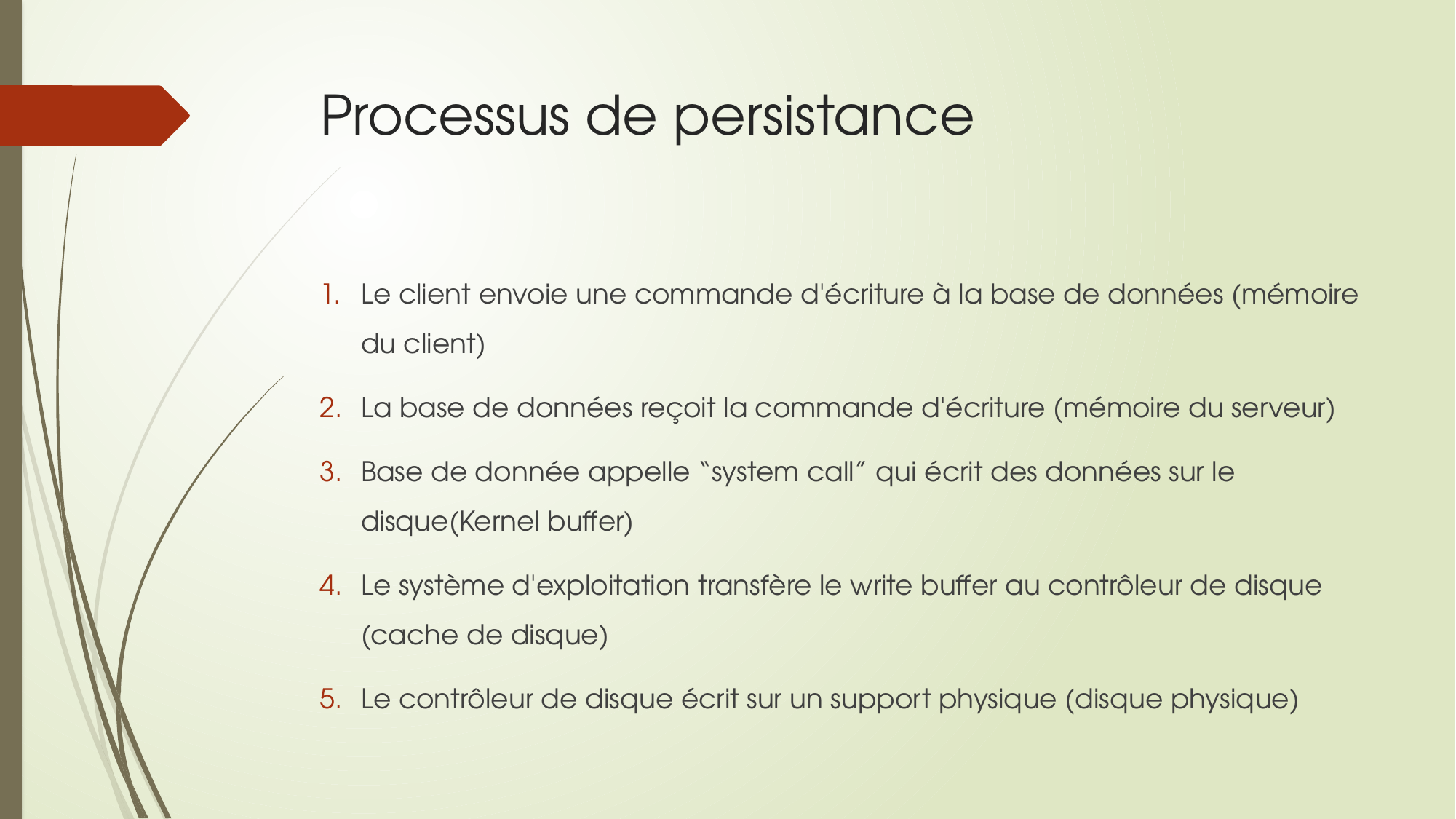

# Processus de persistance
Le client envoie une commande d'écriture à la base de données (mémoire du client)
La base de données reçoit la commande d'écriture (mémoire du serveur)
Base de donnée appelle “system call” qui écrit des données sur le disque(Kernel buffer)
Le système d'exploitation transfère le write buffer au contrôleur de disque (cache de disque)
Le contrôleur de disque écrit sur un support physique (disque physique)